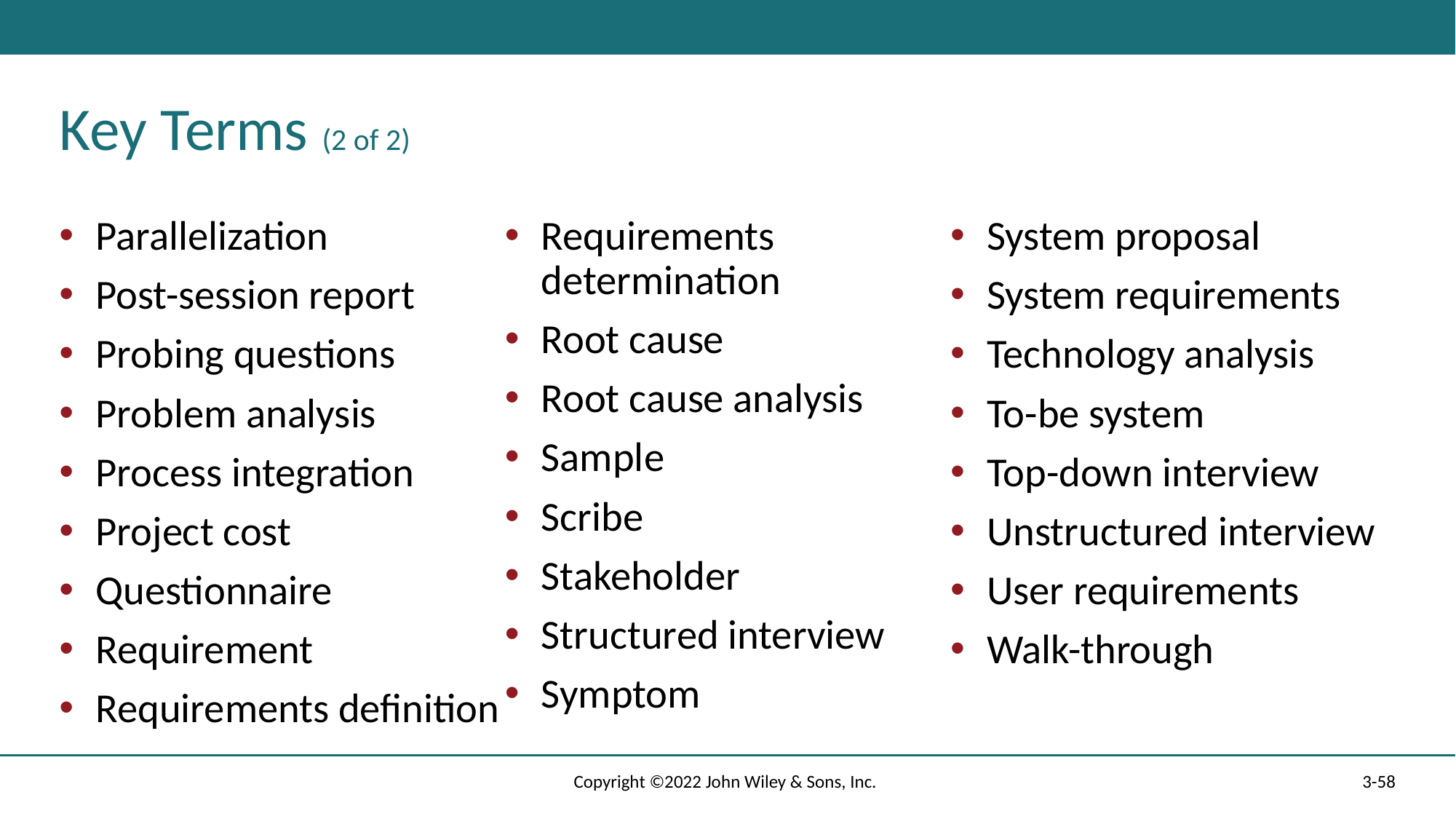

# Key Terms (2 of 2)
Parallelization
Post-session report
Probing questions
Problem analysis
Process integration
Project cost
Questionnaire
Requirement
Requirements definition
Requirements determination
Root cause
Root cause analysis
Sample
Scribe
Stakeholder
Structured interview
Symptom
System proposal
System requirements
Technology analysis
To-be system
Top-down interview
Unstructured interview
User requirements
Walk-through

Copyright ©2022 John Wiley & Sons, Inc.
3-58